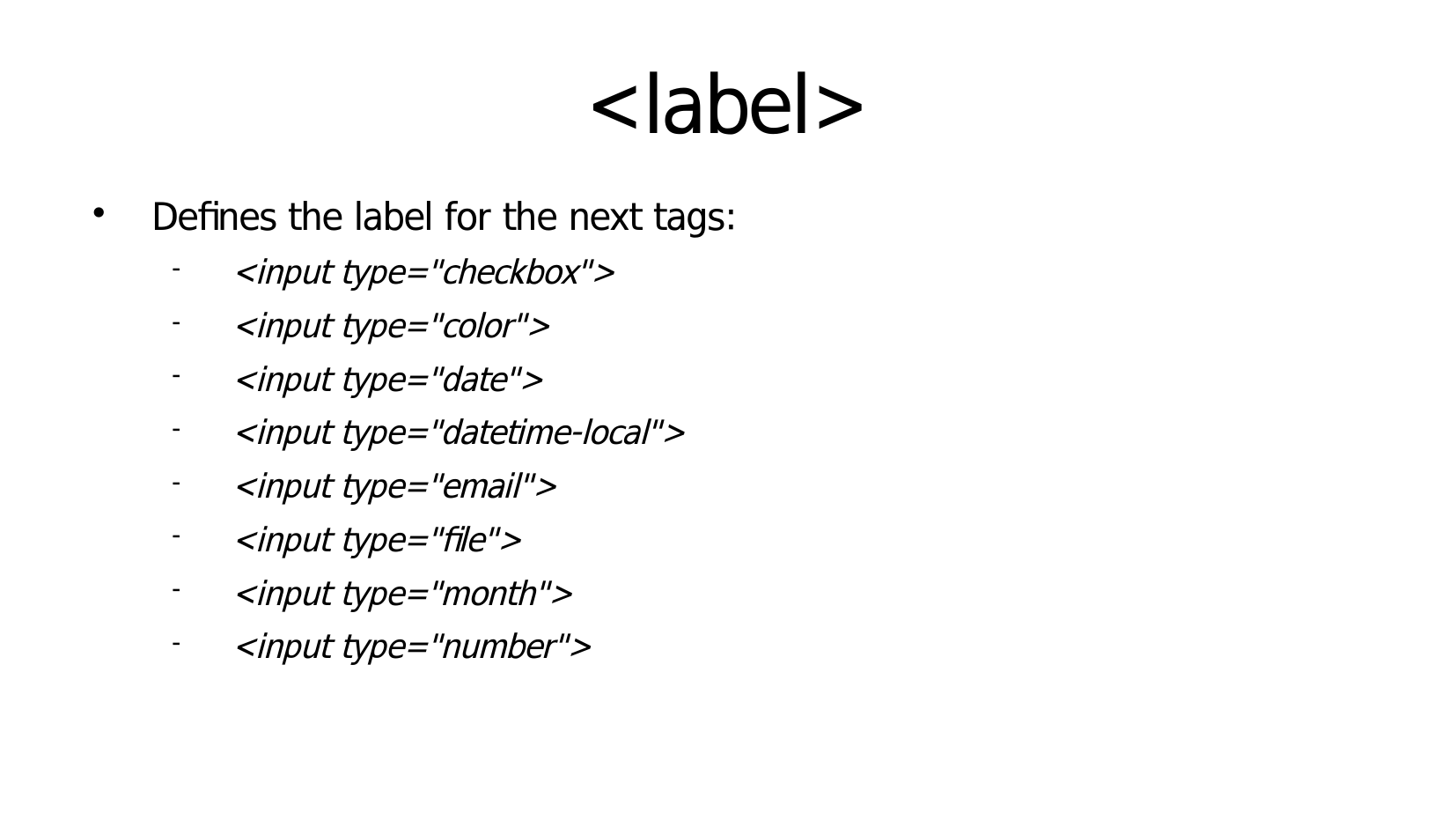

<label>
Defines the label for the next tags:
<input type="checkbox">
<input type="color">
<input type="date">
<input type="datetime-local">
<input type="email">
<input type="file">
<input type="month">
<input type="number">